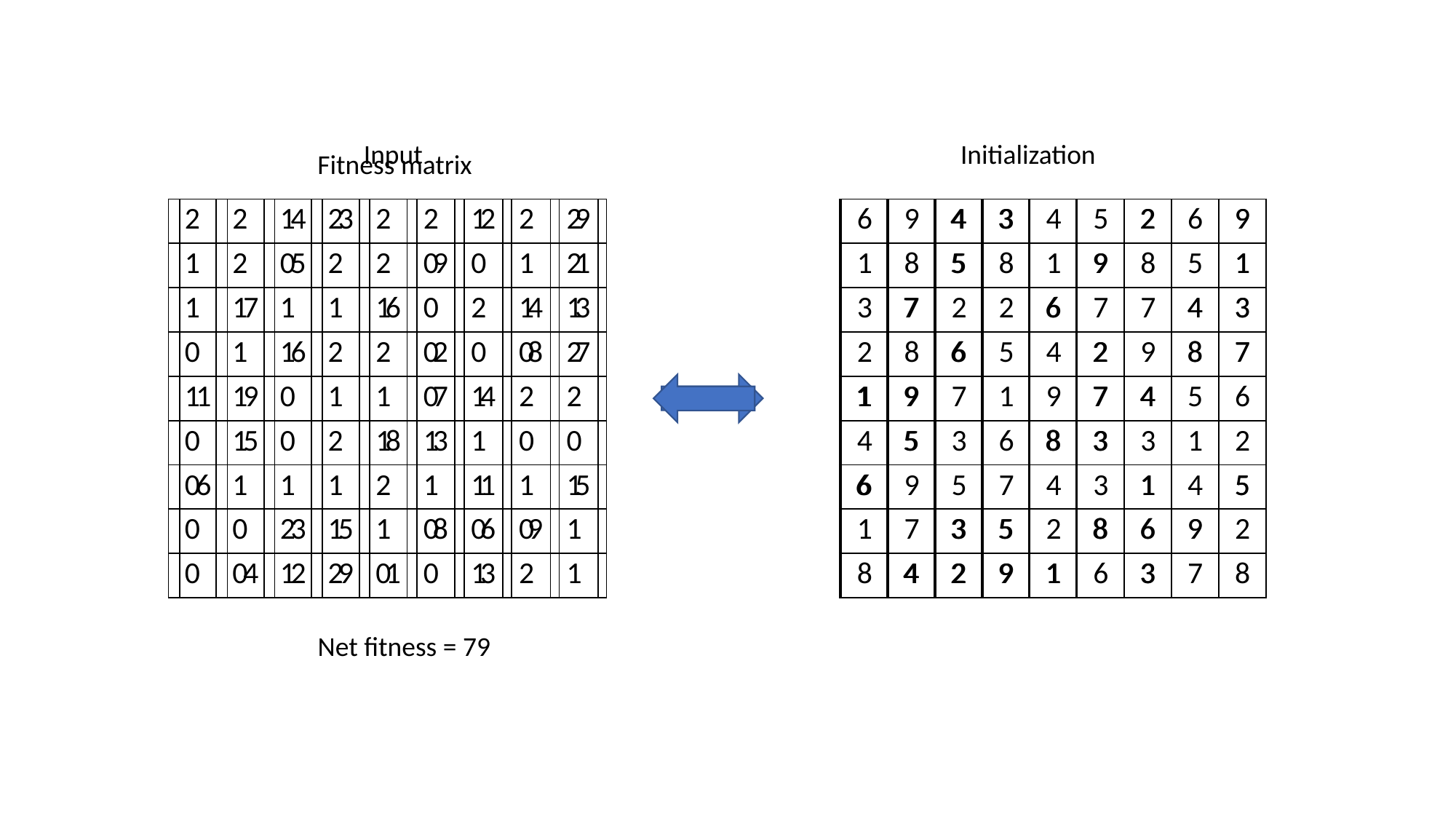

Input
Initialization
Fitness matrix
| 2 | 2 | 1 | 2 | 2 | 2 | 1 | 2 | 2 |
| --- | --- | --- | --- | --- | --- | --- | --- | --- |
| 1 | 2 | 0 | 2 | 2 | 0 | 0 | 1 | 2 |
| 1 | 1 | 1 | 1 | 1 | 0 | 2 | 1 | 1 |
| 0 | 1 | 1 | 2 | 2 | 0 | 0 | 0 | 2 |
| 1 | 1 | 0 | 1 | 1 | 0 | 1 | 2 | 2 |
| 0 | 1 | 0 | 2 | 1 | 1 | 1 | 0 | 0 |
| 0 | 1 | 1 | 1 | 2 | 1 | 1 | 1 | 1 |
| 0 | 0 | 2 | 1 | 1 | 0 | 0 | 0 | 1 |
| 0 | 0 | 1 | 2 | 0 | 0 | 1 | 2 | 1 |
|  |  | 4 | 3 |  |  | 2 |  | 9 |
| --- | --- | --- | --- | --- | --- | --- | --- | --- |
|  |  | 5 |  |  | 9 |  |  | 1 |
|  | 7 |  |  | 6 |  |  | 4 | 3 |
|  |  | 6 |  |  | 2 |  | 8 | 7 |
| 1 | 9 |  |  |  | 7 | 4 |  |  |
|  | 5 |  |  | 8 | 3 |  |  |  |
| 6 |  |  |  |  |  | 1 |  | 5 |
|  |  | 3 | 5 |  | 8 | 6 | 9 |  |
|  | 4 | 2 | 9 | 1 |  | 3 |  |  |
|  |  | 4 | 3 |  |  | 2 |  | 9 |
| --- | --- | --- | --- | --- | --- | --- | --- | --- |
|  |  | 5 |  |  | 9 |  |  | 1 |
|  | 7 |  |  | 6 |  |  | 4 | 3 |
|  |  | 6 |  |  | 2 |  | 8 | 7 |
| 1 | 9 |  |  |  | 7 | 4 |  |  |
|  | 5 |  |  | 8 | 3 |  |  |  |
| 6 |  |  |  |  |  | 1 |  | 5 |
|  |  | 3 | 5 |  | 8 | 6 | 9 |  |
|  | 4 | 2 | 9 | 1 |  | 3 |  |  |
| 6 | 9 | 4 | 3 | 4 | 5 | 2 | 6 | 9 |
| --- | --- | --- | --- | --- | --- | --- | --- | --- |
| 1 | 8 | 5 | 8 | 1 | 9 | 8 | 5 | 1 |
| 3 | 7 | 2 | 2 | 6 | 7 | 7 | 4 | 3 |
| 2 | 8 | 6 | 5 | 4 | 2 | 9 | 8 | 7 |
| 1 | 9 | 7 | 1 | 9 | 7 | 4 | 5 | 6 |
| 4 | 5 | 3 | 6 | 8 | 3 | 3 | 1 | 2 |
| 6 | 9 | 5 | 7 | 4 | 3 | 1 | 4 | 5 |
| 1 | 7 | 3 | 5 | 2 | 8 | 6 | 9 | 2 |
| 8 | 4 | 2 | 9 | 1 | 6 | 3 | 7 | 8 |

Net fitness = 79